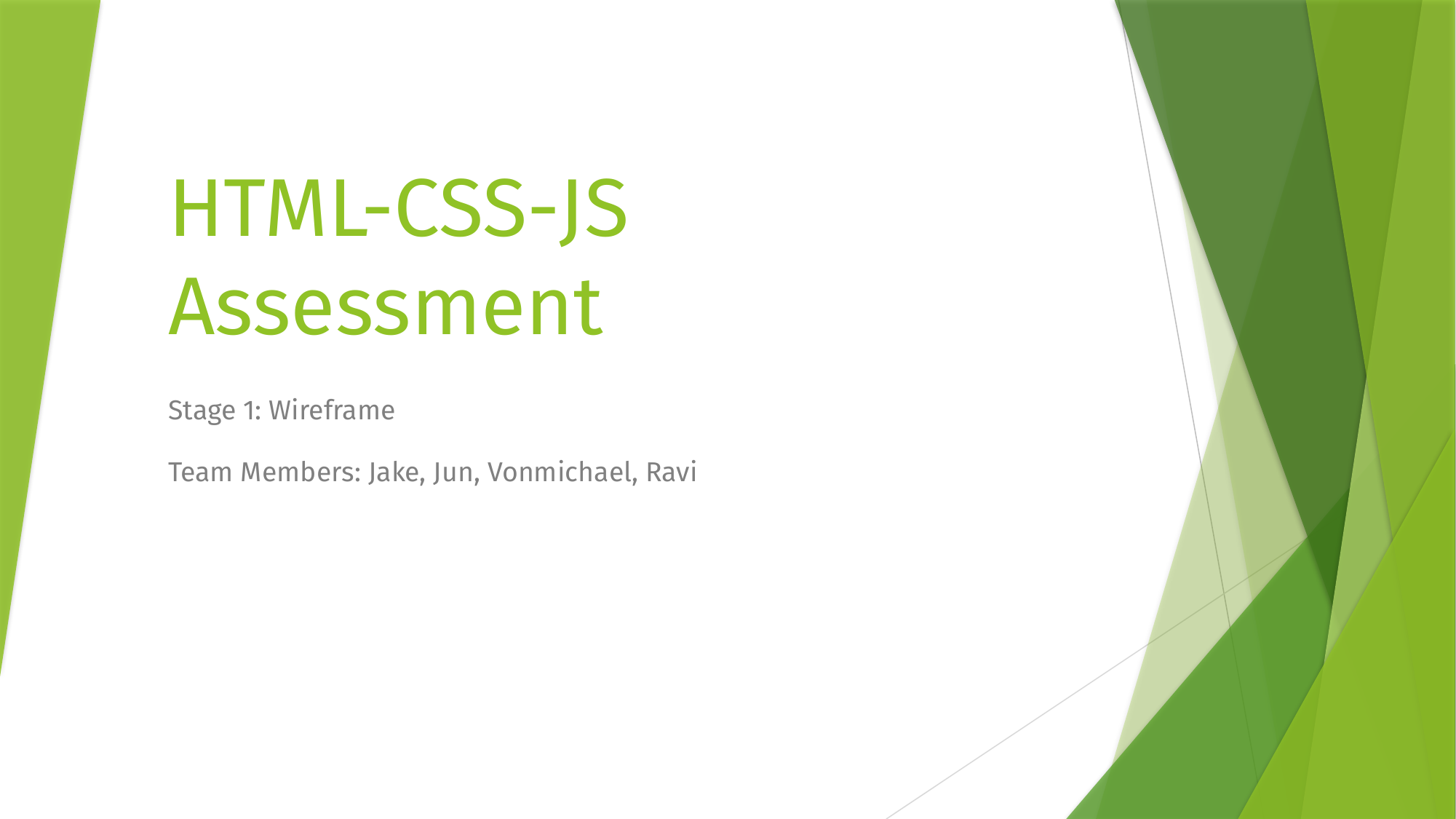

# HTML-CSS-JS Assessment
Stage 1: Wireframe
Team Members: Jake, Jun, Vonmichael, Ravi